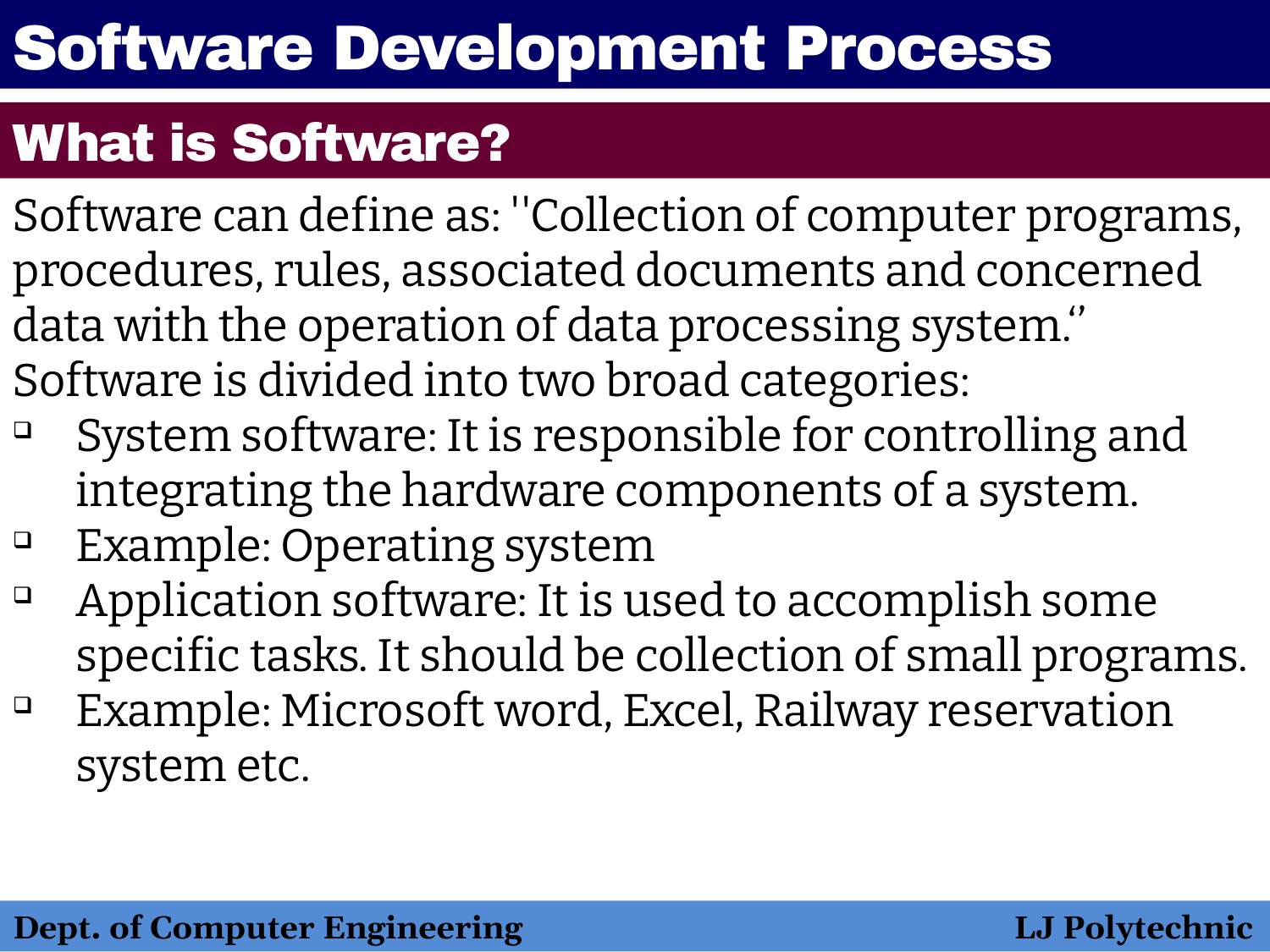

Software Development Process
What is Software?
Software can define as: ''Collection of computer programs, procedures, rules, associated documents and concerned data with the operation of data processing system.‘’
Software is divided into two broad categories:
System software: It is responsible for controlling and integrating the hardware components of a system.
Example: Operating system
Application software: It is used to accomplish some specific tasks. It should be collection of small programs.
Example: Microsoft word, Excel, Railway reservation system etc.